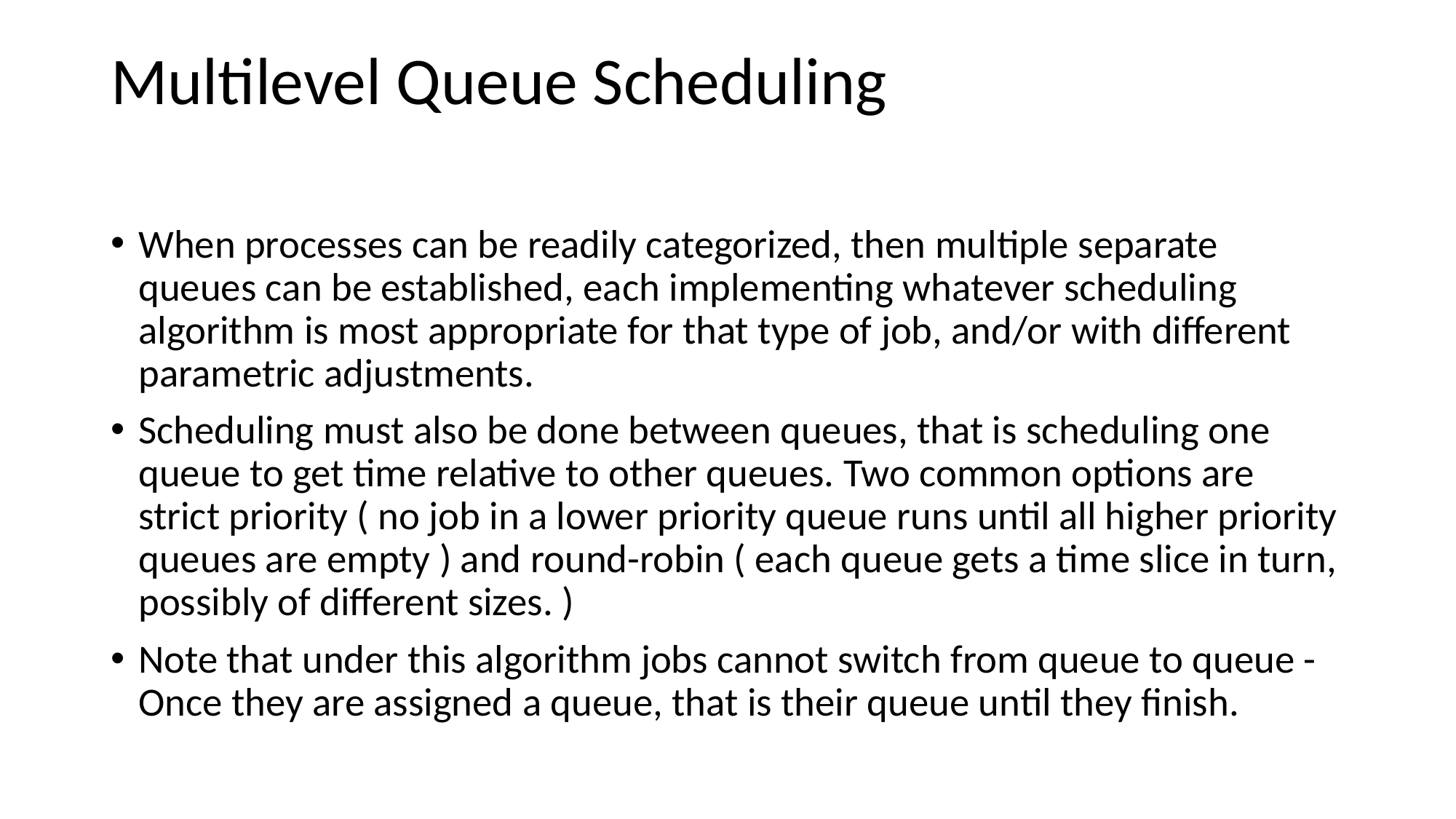

# Multilevel Queue Scheduling
When processes can be readily categorized, then multiple separate queues can be established, each implementing whatever scheduling algorithm is most appropriate for that type of job, and/or with different parametric adjustments.
Scheduling must also be done between queues, that is scheduling one queue to get time relative to other queues. Two common options are strict priority ( no job in a lower priority queue runs until all higher priority queues are empty ) and round-robin ( each queue gets a time slice in turn, possibly of different sizes. )
Note that under this algorithm jobs cannot switch from queue to queue - Once they are assigned a queue, that is their queue until they finish.